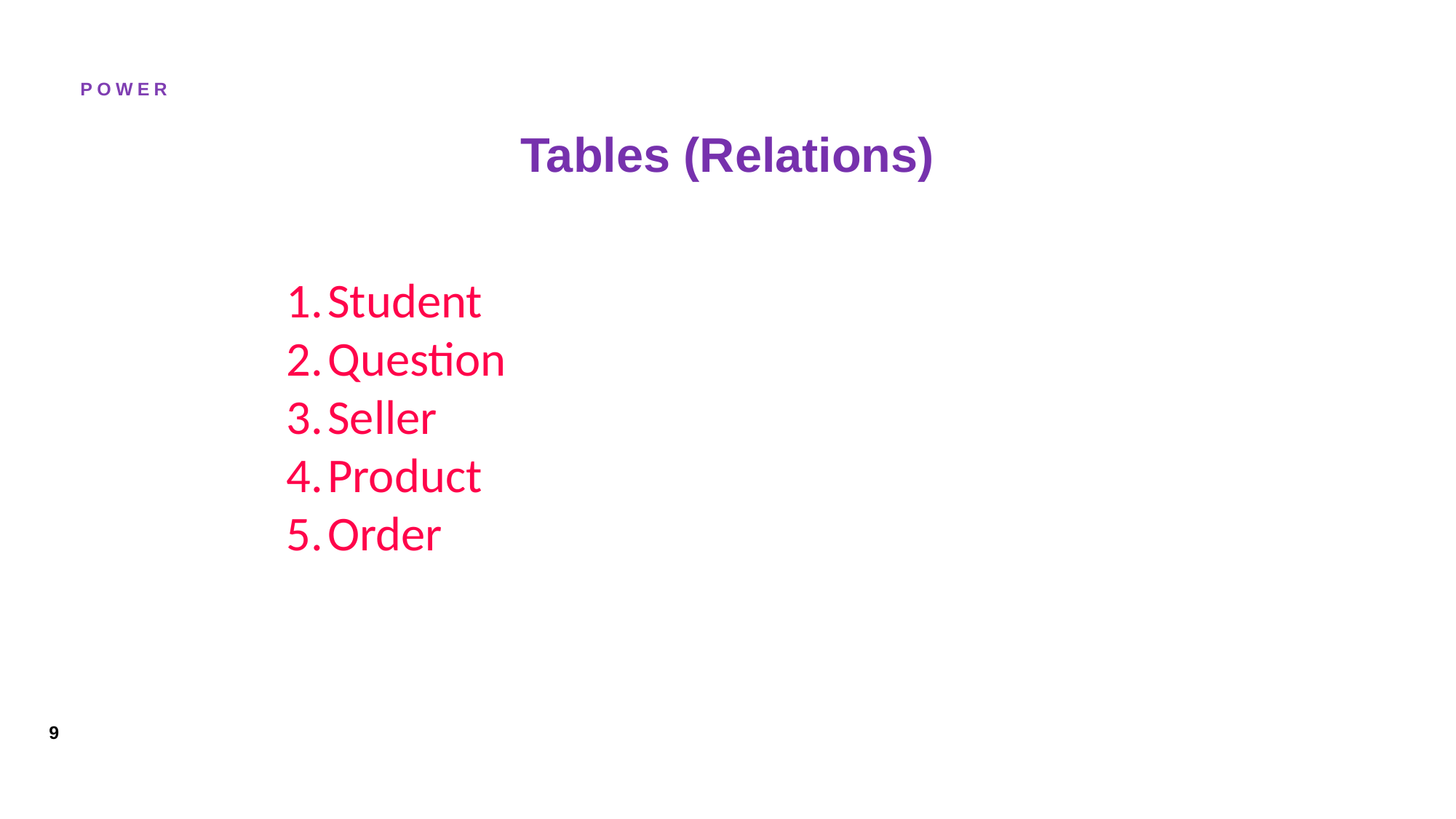

# Tables (Relations)
Student
Question
Seller
Product
Order